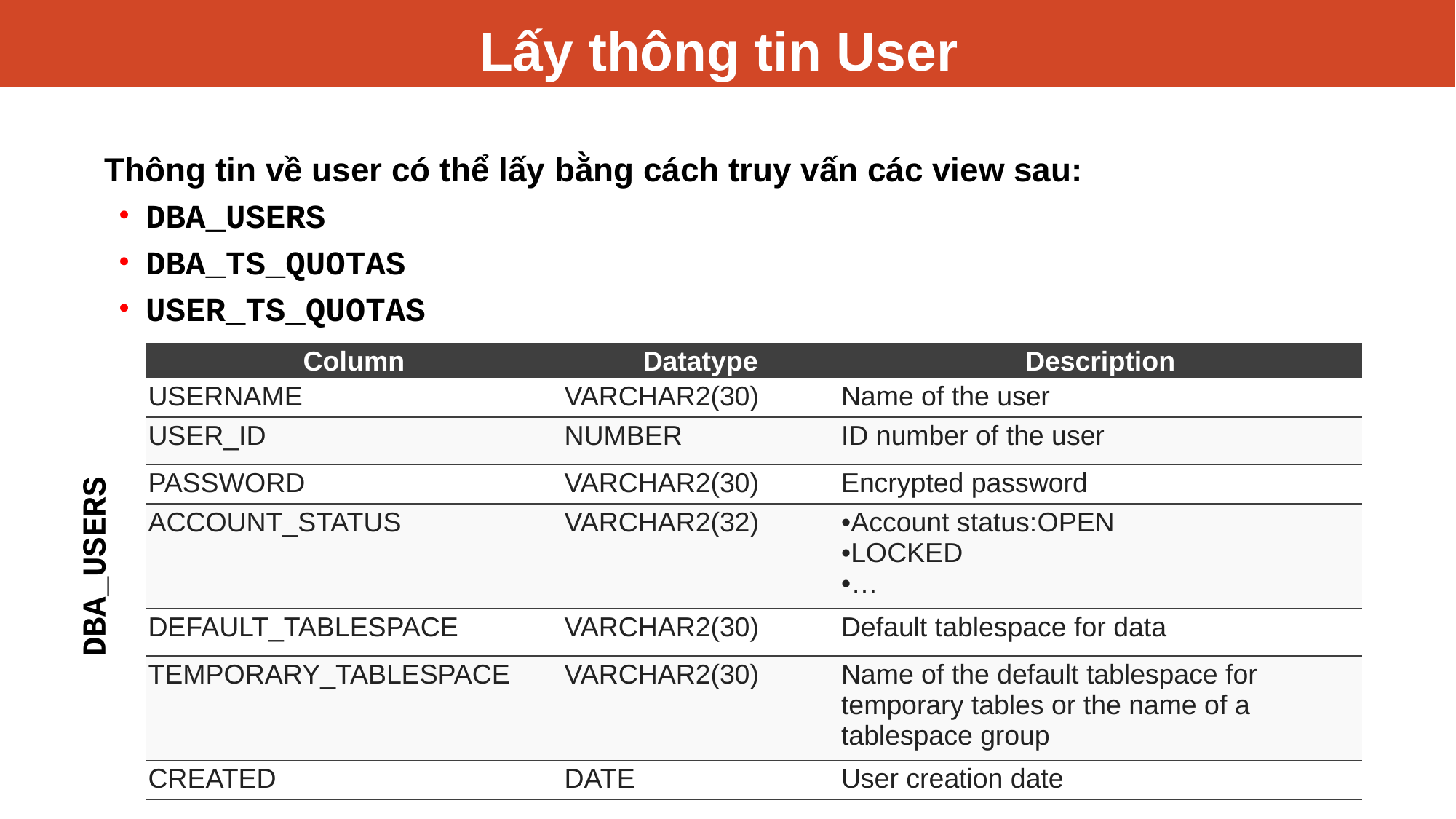

# Lấy thông tin User
Thông tin về user có thể lấy bằng cách truy vấn các view sau:
DBA_USERS
DBA_TS_QUOTAS
USER_TS_QUOTAS
| Column | Datatype | Description |
| --- | --- | --- |
| USERNAME | VARCHAR2(30) | Name of the user |
| USER\_ID | NUMBER | ID number of the user |
| PASSWORD | VARCHAR2(30) | Encrypted password |
| ACCOUNT\_STATUS | VARCHAR2(32) | Account status:OPEN LOCKED … |
| DEFAULT\_TABLESPACE | VARCHAR2(30) | Default tablespace for data |
| TEMPORARY\_TABLESPACE | VARCHAR2(30) | Name of the default tablespace for temporary tables or the name of a tablespace group |
| CREATED | DATE | User creation date |
DBA_USERS